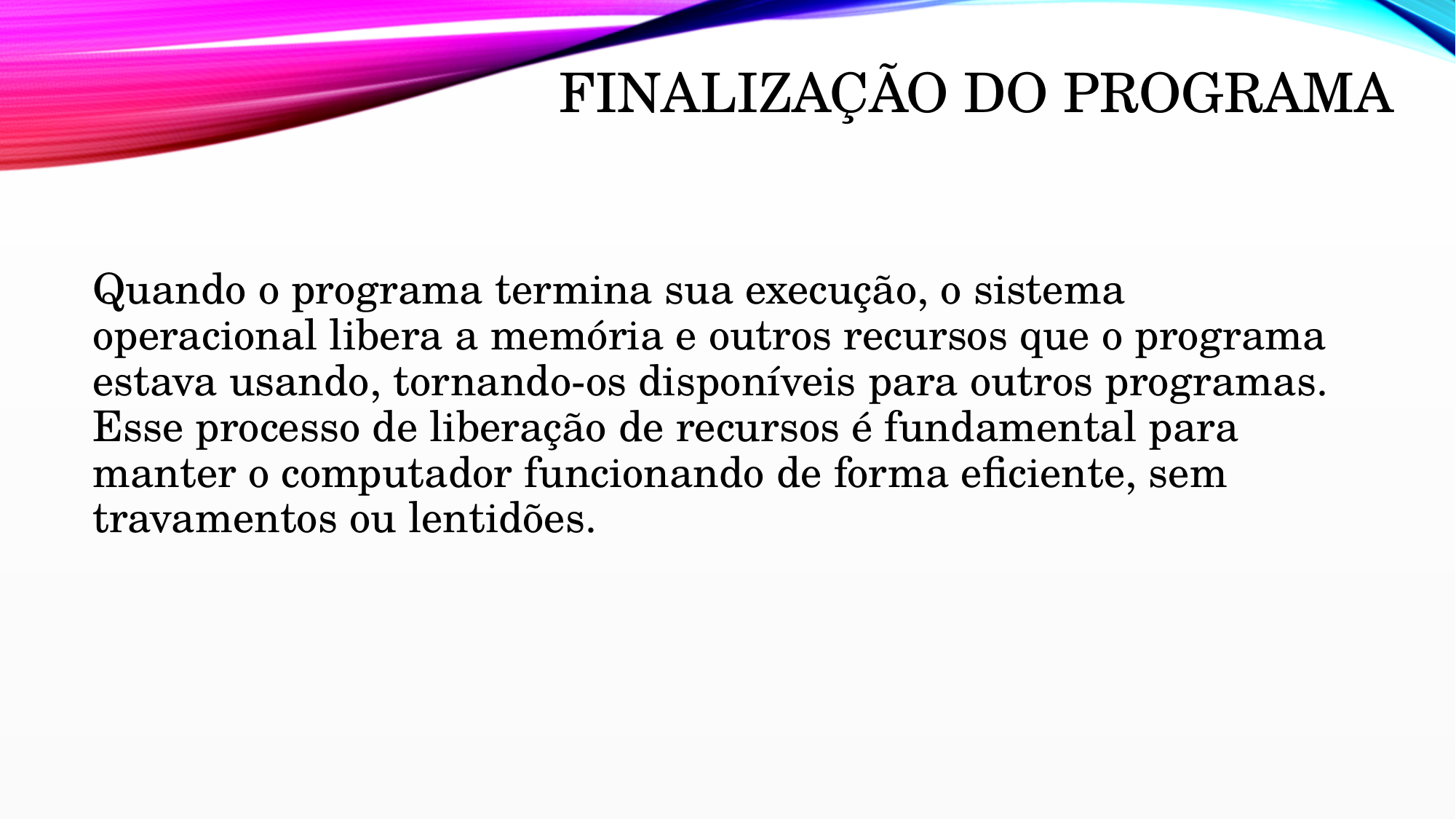

# Finalização do Programa

Quando o programa termina sua execução, o sistema operacional libera a memória e outros recursos que o programa estava usando, tornando-os disponíveis para outros programas. Esse processo de liberação de recursos é fundamental para manter o computador funcionando de forma eficiente, sem travamentos ou lentidões.